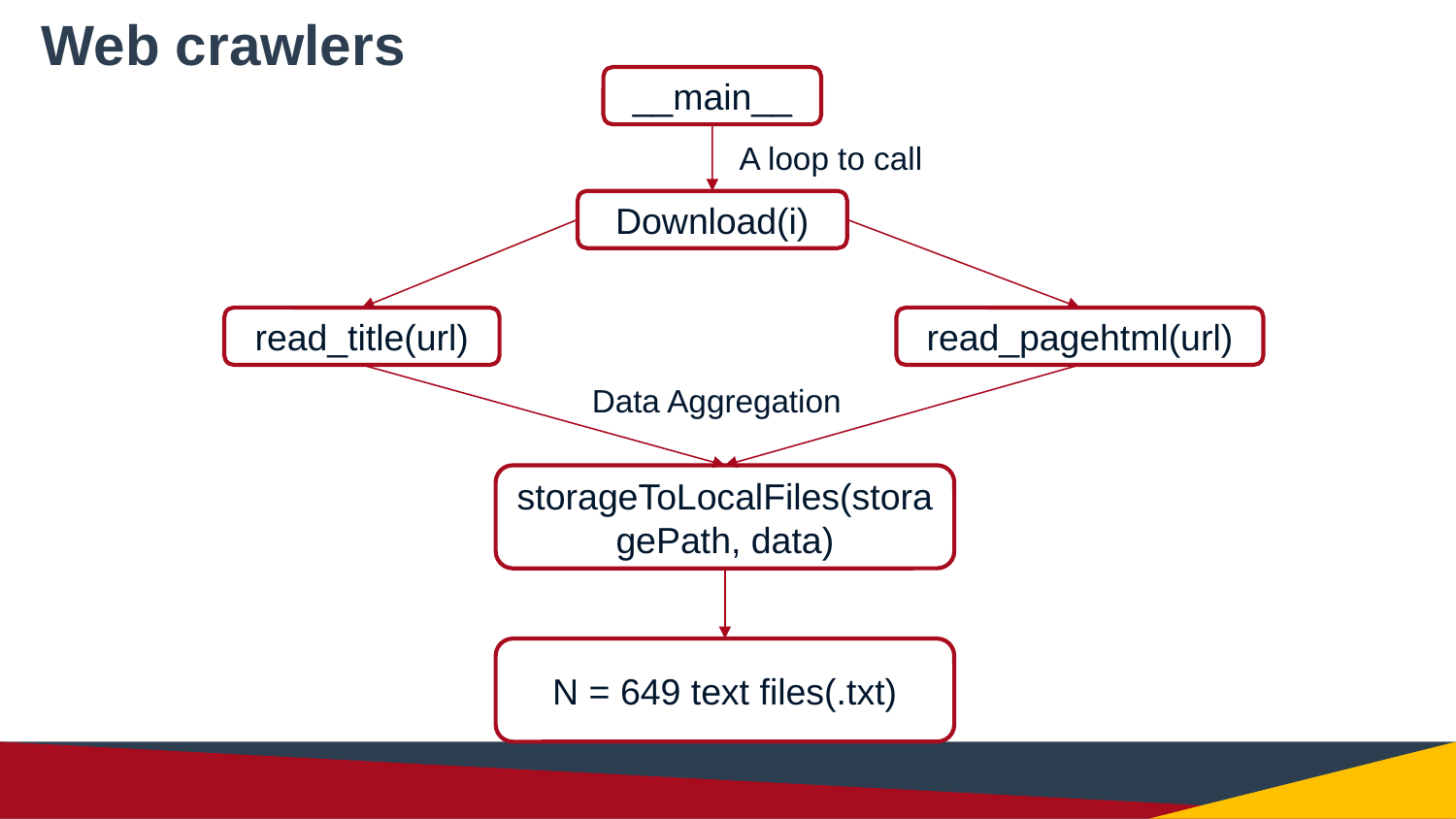

Web crawlers
__main__
A loop to call
Download(i)
read_title(url)
read_pagehtml(url)
Data Aggregation
storageToLocalFiles(storagePath, data)
N = 649 text files(.txt)